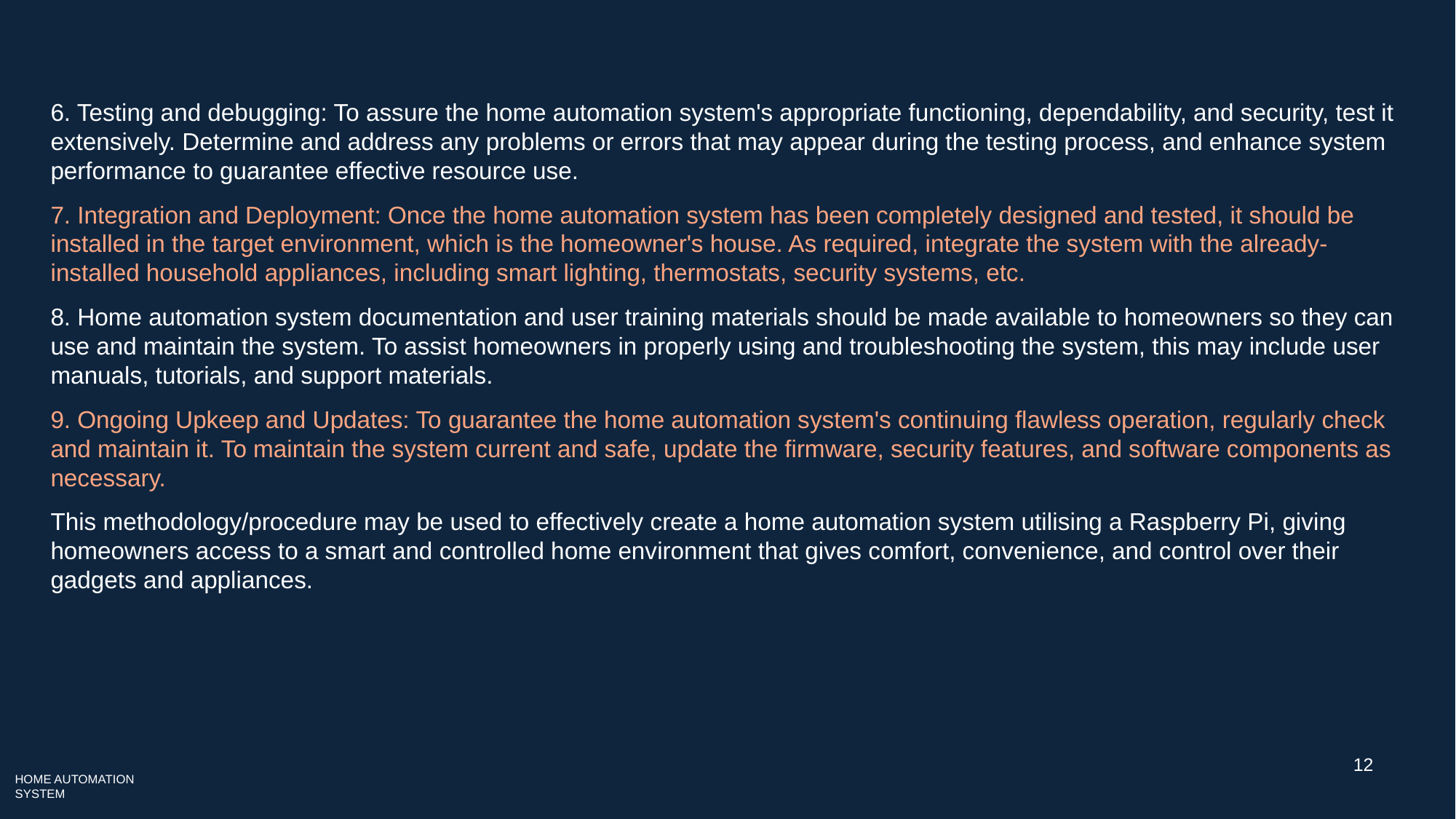

6. Testing and debugging: To assure the home automation system's appropriate functioning, dependability, and security, test it extensively. Determine and address any problems or errors that may appear during the testing process, and enhance system performance to guarantee effective resource use.
7. Integration and Deployment: Once the home automation system has been completely designed and tested, it should be installed in the target environment, which is the homeowner's house. As required, integrate the system with the already-installed household appliances, including smart lighting, thermostats, security systems, etc.
8. Home automation system documentation and user training materials should be made available to homeowners so they can use and maintain the system. To assist homeowners in properly using and troubleshooting the system, this may include user manuals, tutorials, and support materials.
9. Ongoing Upkeep and Updates: To guarantee the home automation system's continuing flawless operation, regularly check and maintain it. To maintain the system current and safe, update the firmware, security features, and software components as necessary.
This methodology/procedure may be used to effectively create a home automation system utilising a Raspberry Pi, giving homeowners access to a smart and controlled home environment that gives comfort, convenience, and control over their gadgets and appliances.
12
HOME AUTOMATION SYSTEM